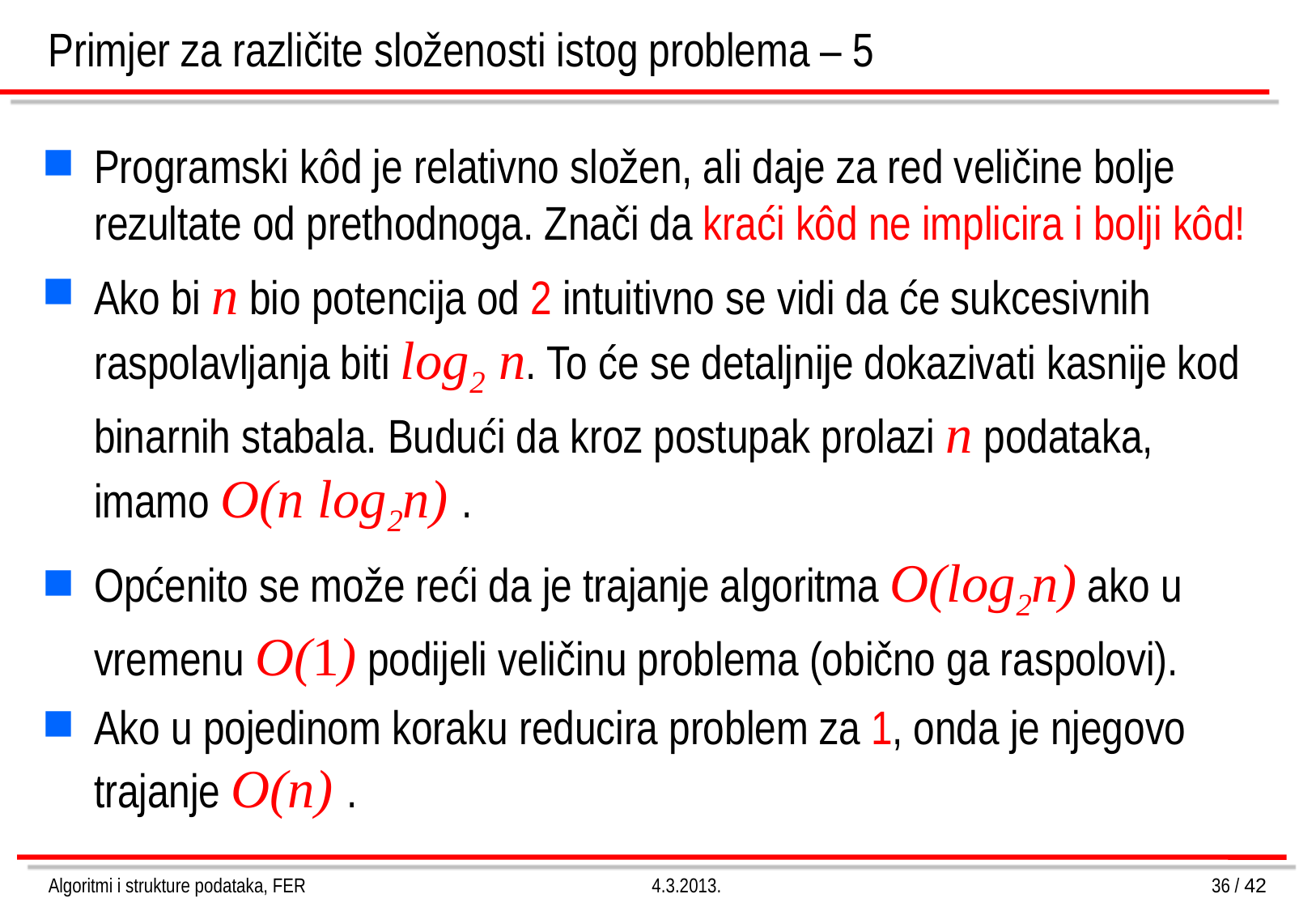

# Primjer za različite složenosti istog problema – 5
Programski kôd je relativno složen, ali daje za red veličine bolje rezultate od prethodnoga. Znači da kraći kôd ne implicira i bolji kôd!
Ako bi n bio potencija od 2 intuitivno se vidi da će sukcesivnih raspolavljanja biti log2 n. To će se detaljnije dokazivati kasnije kod binarnih stabala. Budući da kroz postupak prolazi n podataka, imamo O(n log2n) .
Općenito se može reći da je trajanje algoritma O(log2n) ako u vremenu O(1) podijeli veličinu problema (obično ga raspolovi).
Ako u pojedinom koraku reducira problem za 1, onda je njegovo trajanje O(n) .
Algoritmi i strukture podataka, FER
4.3.2013.
36 / 42